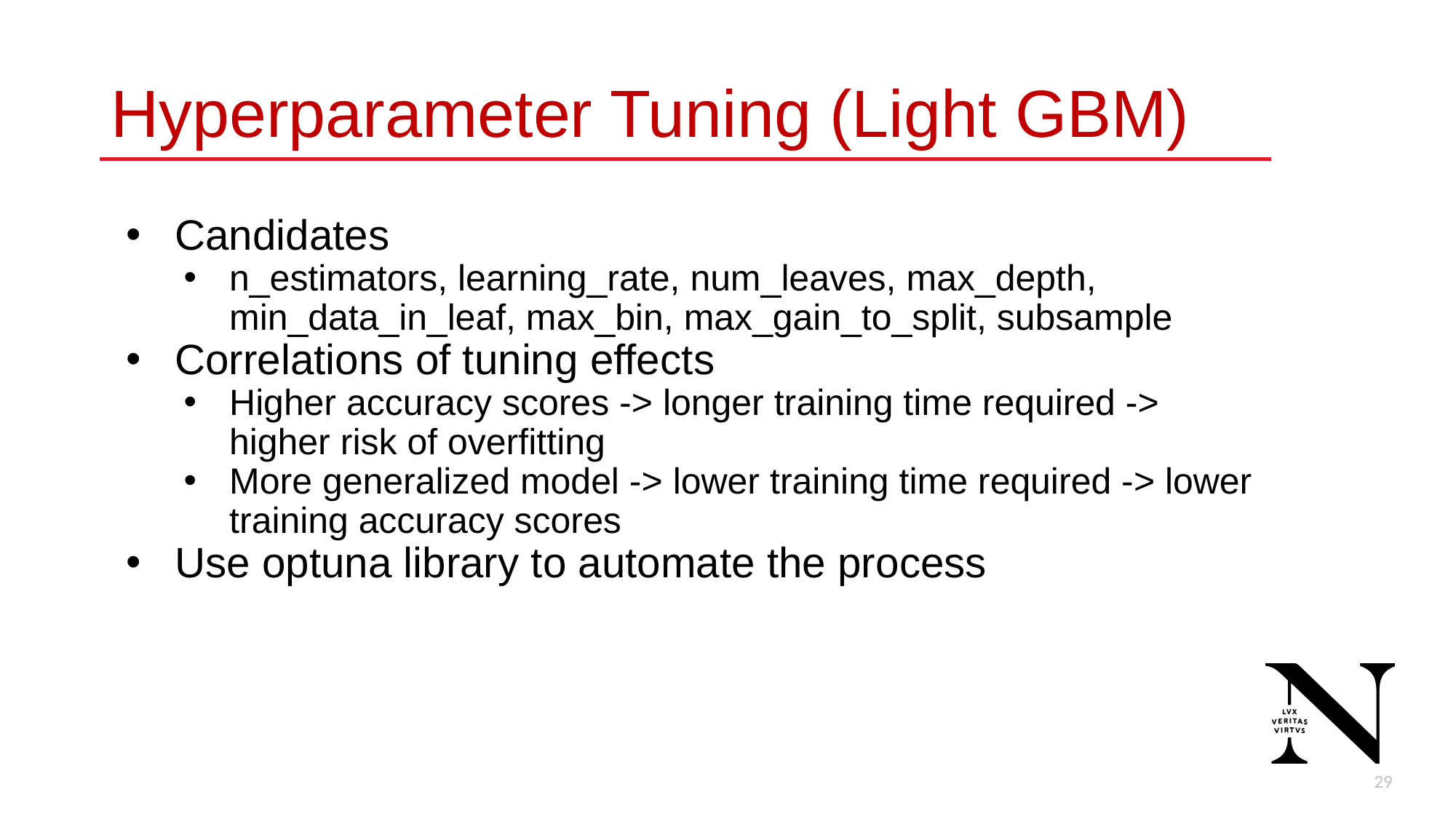

# Hyperparameter Tuning (Light GBM)
Candidates
n_estimators, learning_rate, num_leaves, max_depth, min_data_in_leaf, max_bin, max_gain_to_split, subsample
Correlations of tuning effects
Higher accuracy scores -> longer training time required -> higher risk of overfitting
More generalized model -> lower training time required -> lower training accuracy scores
Use optuna library to automate the process
29